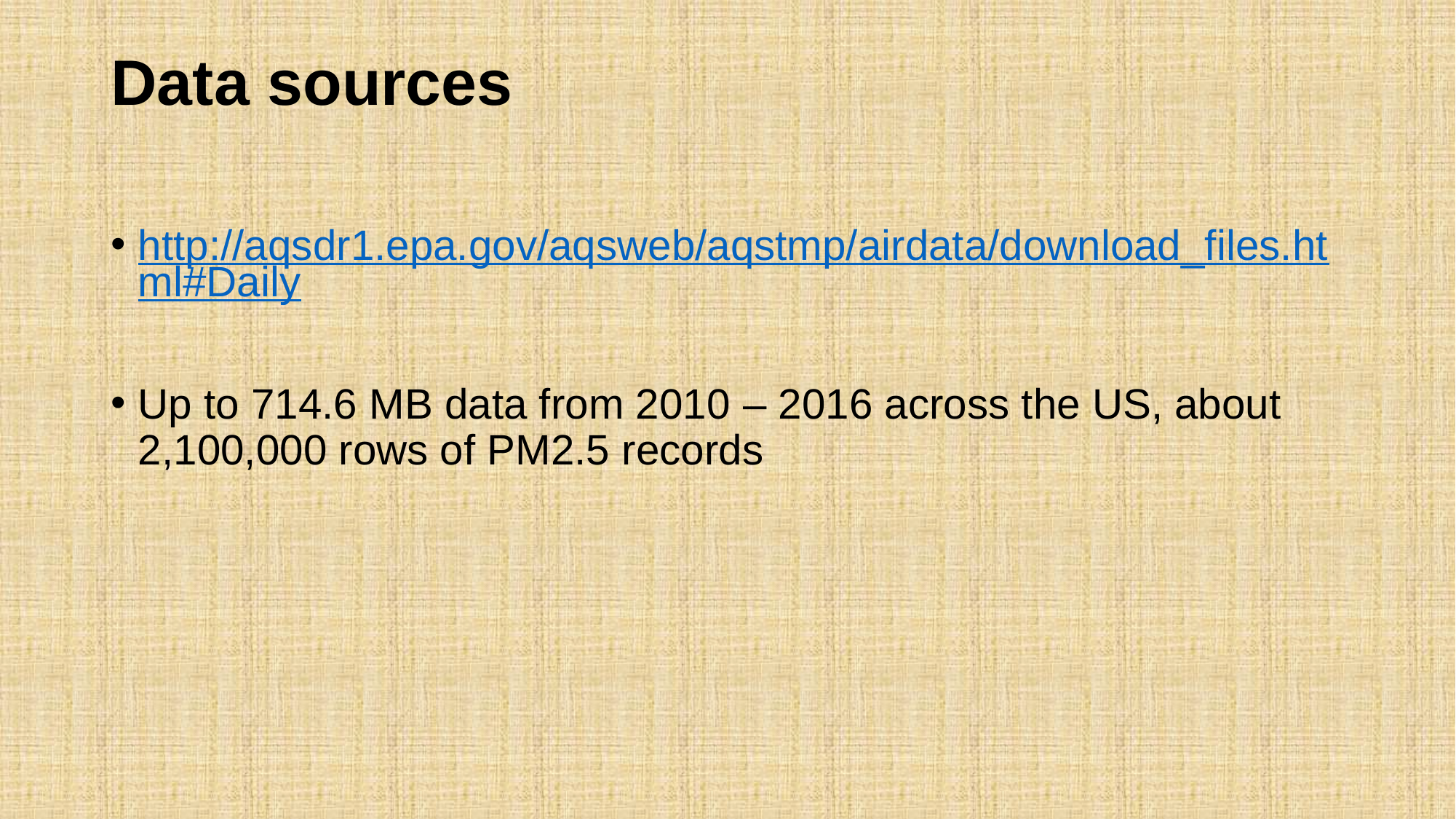

# Data sources
http://aqsdr1.epa.gov/aqsweb/aqstmp/airdata/download_files.html#Daily

Up to 714.6 MB data from 2010 – 2016 across the US, about 2,100,000 rows of PM2.5 records